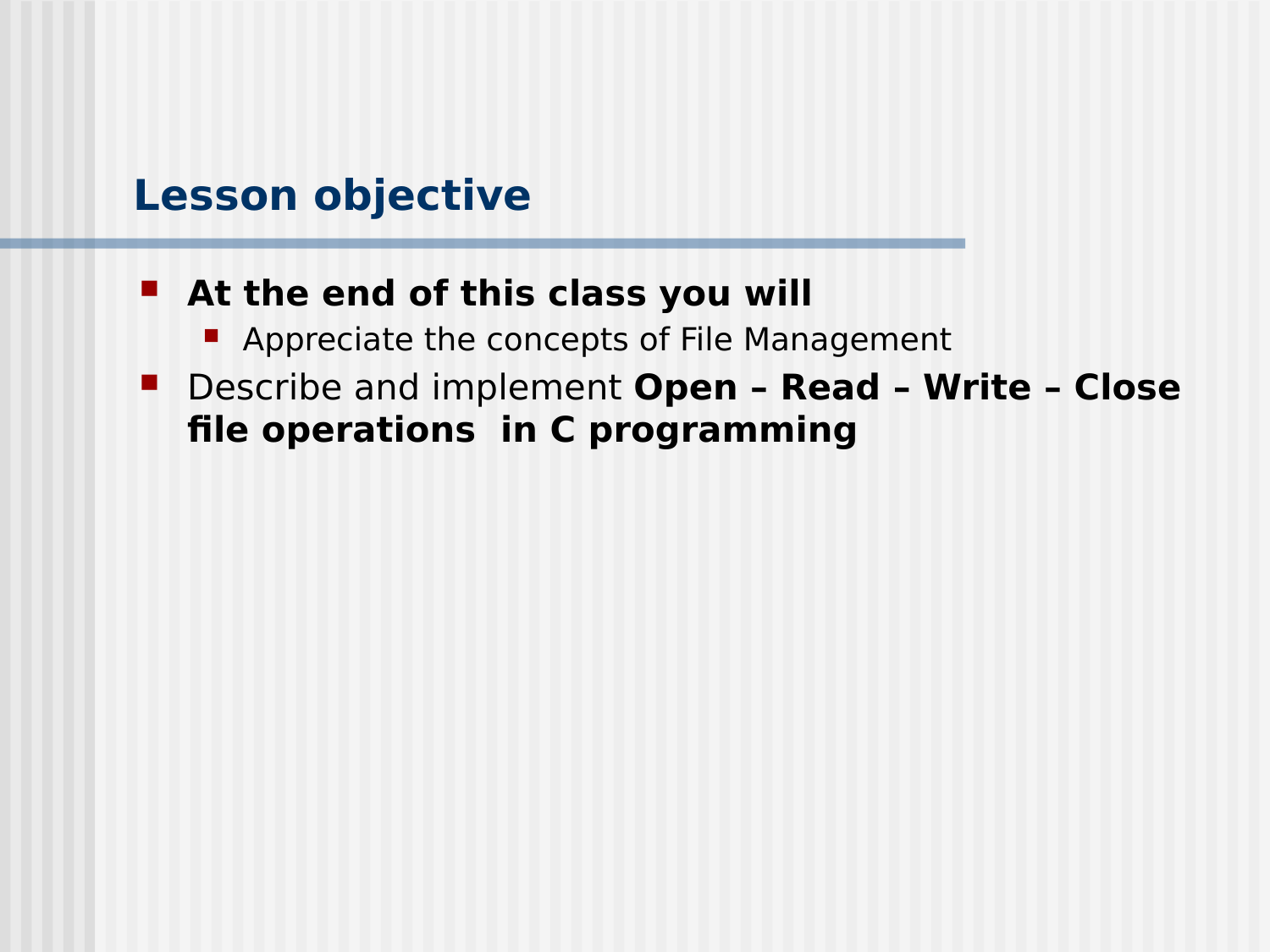

# Lesson objective
At the end of this class you will
Appreciate the concepts of File Management
Describe and implement Open – Read – Write – Close  file operations  in C programming